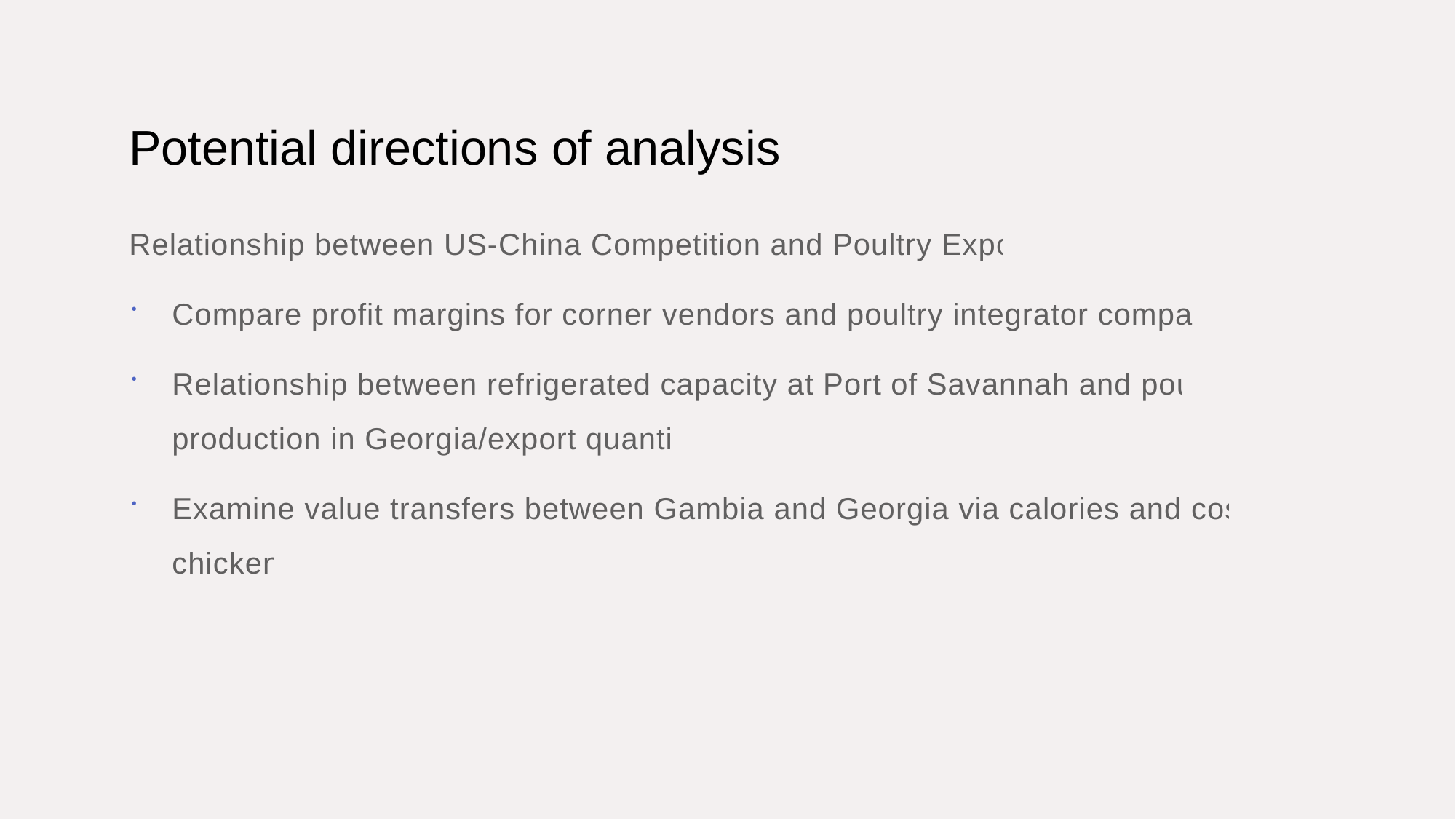

# Potential directions of analysis
Relationship between US-China Competition and Poultry Exports
Compare profit margins for corner vendors and poultry integrator companies
Relationship between refrigerated capacity at Port of Savannah and poultry production in Georgia/export quantity
Examine value transfers between Gambia and Georgia via calories and cost of chicken